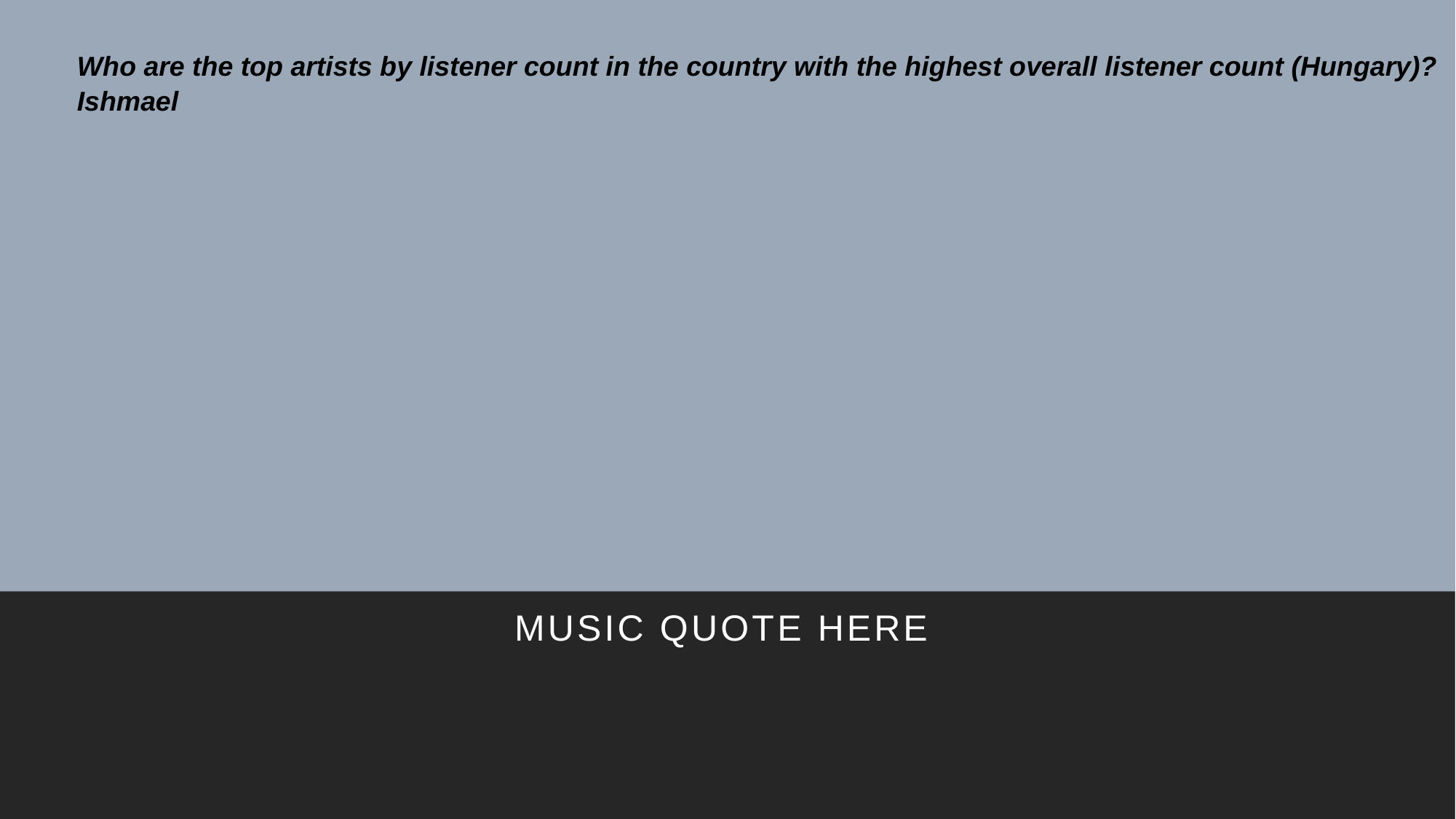

Who are the top artists by listener count in the country with the highest overall listener count (Hungary)?
Ishmael

Music quote here